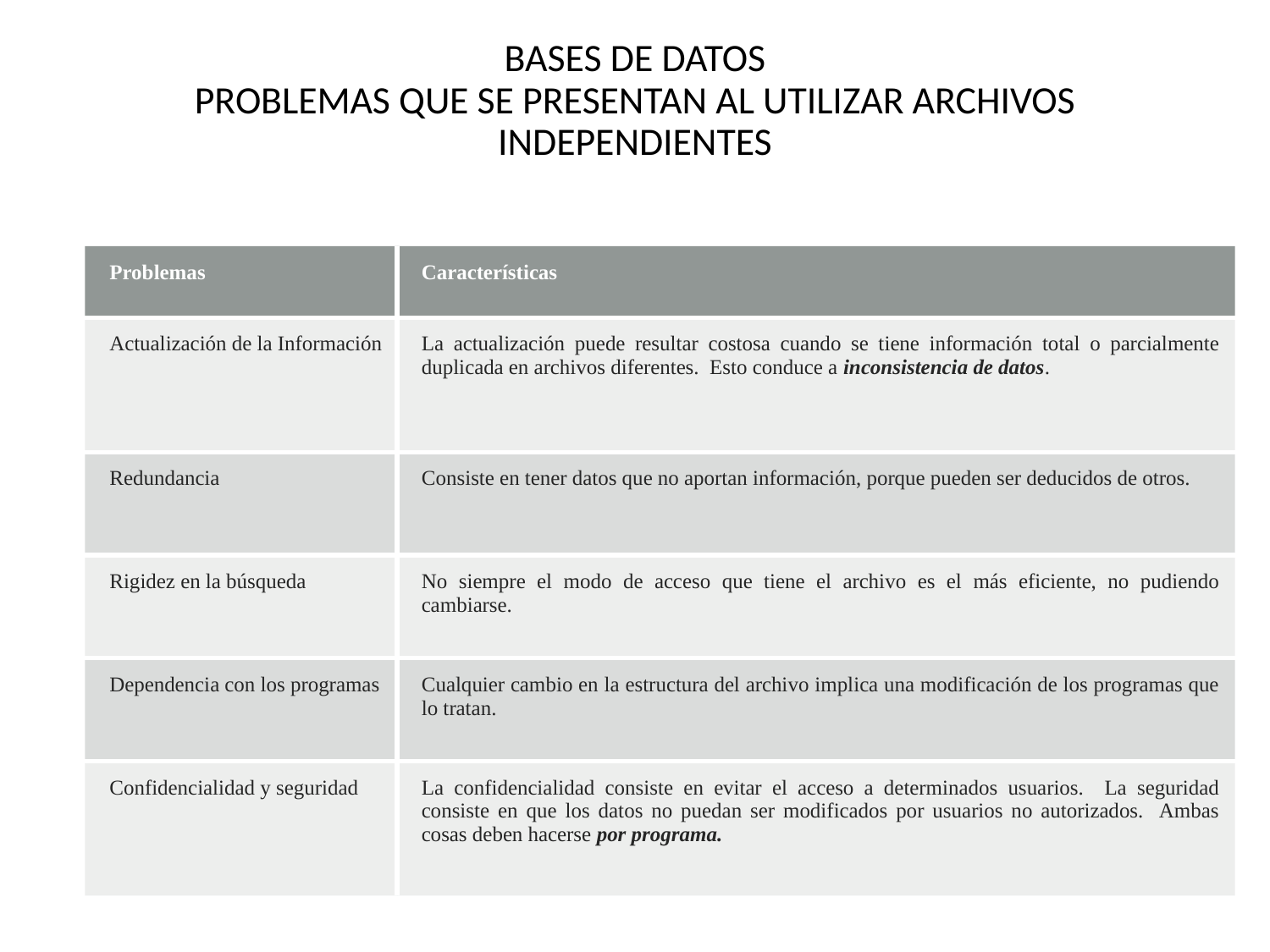

# BASES DE DATOS PROBLEMAS QUE SE PRESENTAN AL UTILIZAR ARCHIVOS INDEPENDIENTES
| Problemas | Características |
| --- | --- |
| Actualización de la Información | La actualización puede resultar costosa cuando se tiene información total o parcialmente duplicada en archivos diferentes. Esto conduce a inconsistencia de datos. |
| Redundancia | Consiste en tener datos que no aportan información, porque pueden ser deducidos de otros. |
| Rigidez en la búsqueda | No siempre el modo de acceso que tiene el archivo es el más eficiente, no pudiendo cambiarse. |
| Dependencia con los programas | Cualquier cambio en la estructura del archivo implica una modificación de los programas que lo tratan. |
| Confidencialidad y seguridad | La confidencialidad consiste en evitar el acceso a determinados usuarios. La seguridad consiste en que los datos no puedan ser modificados por usuarios no autorizados. Ambas cosas deben hacerse por programa. |